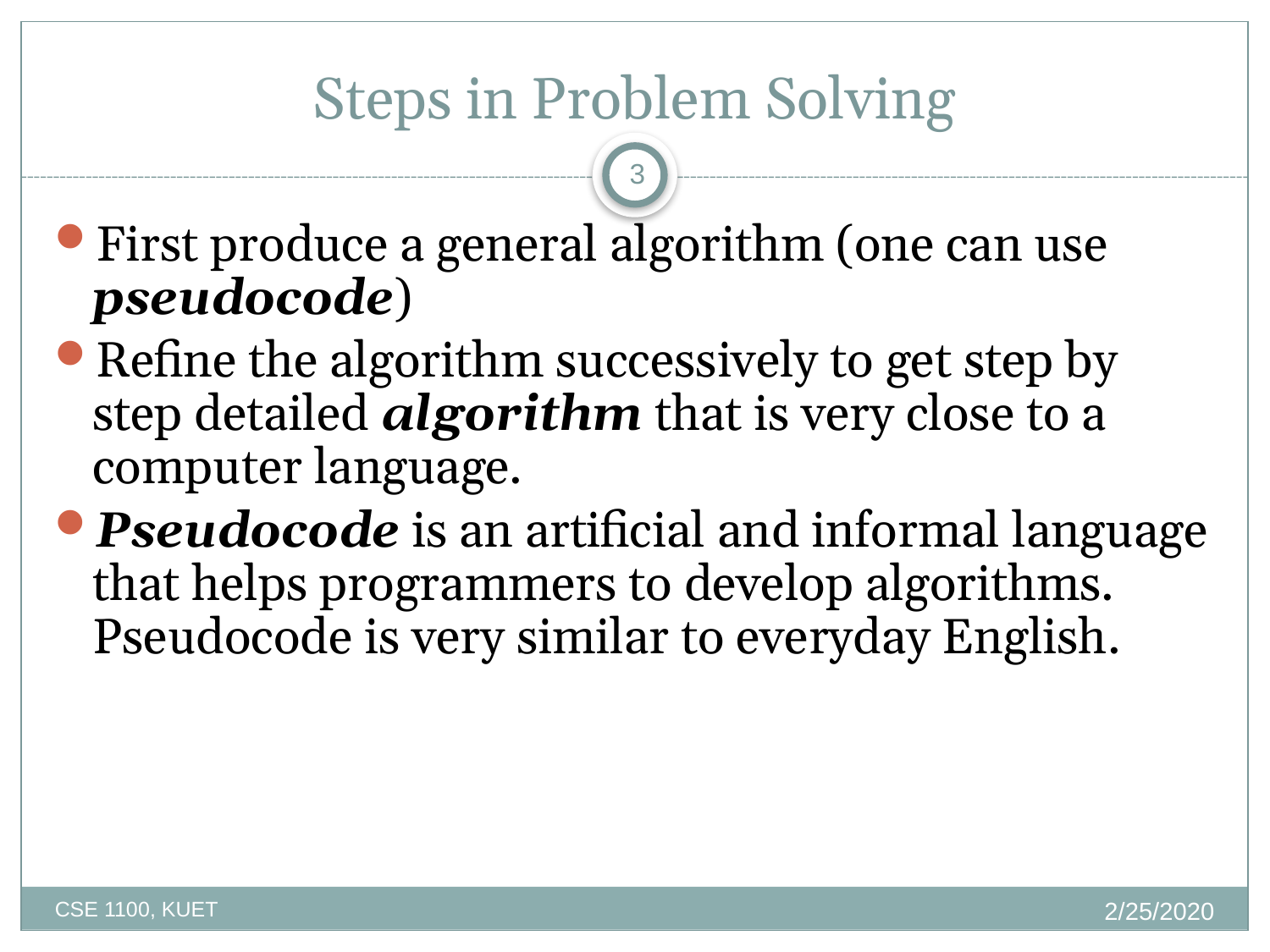

Steps in Problem Solving
3
First produce a general algorithm (one can use pseudocode)
Refine the algorithm successively to get step by step detailed algorithm that is very close to a computer language.
Pseudocode is an artificial and informal language that helps programmers to develop algorithms. Pseudocode is very similar to everyday English.
2/25/2020
CSE 1100, KUET